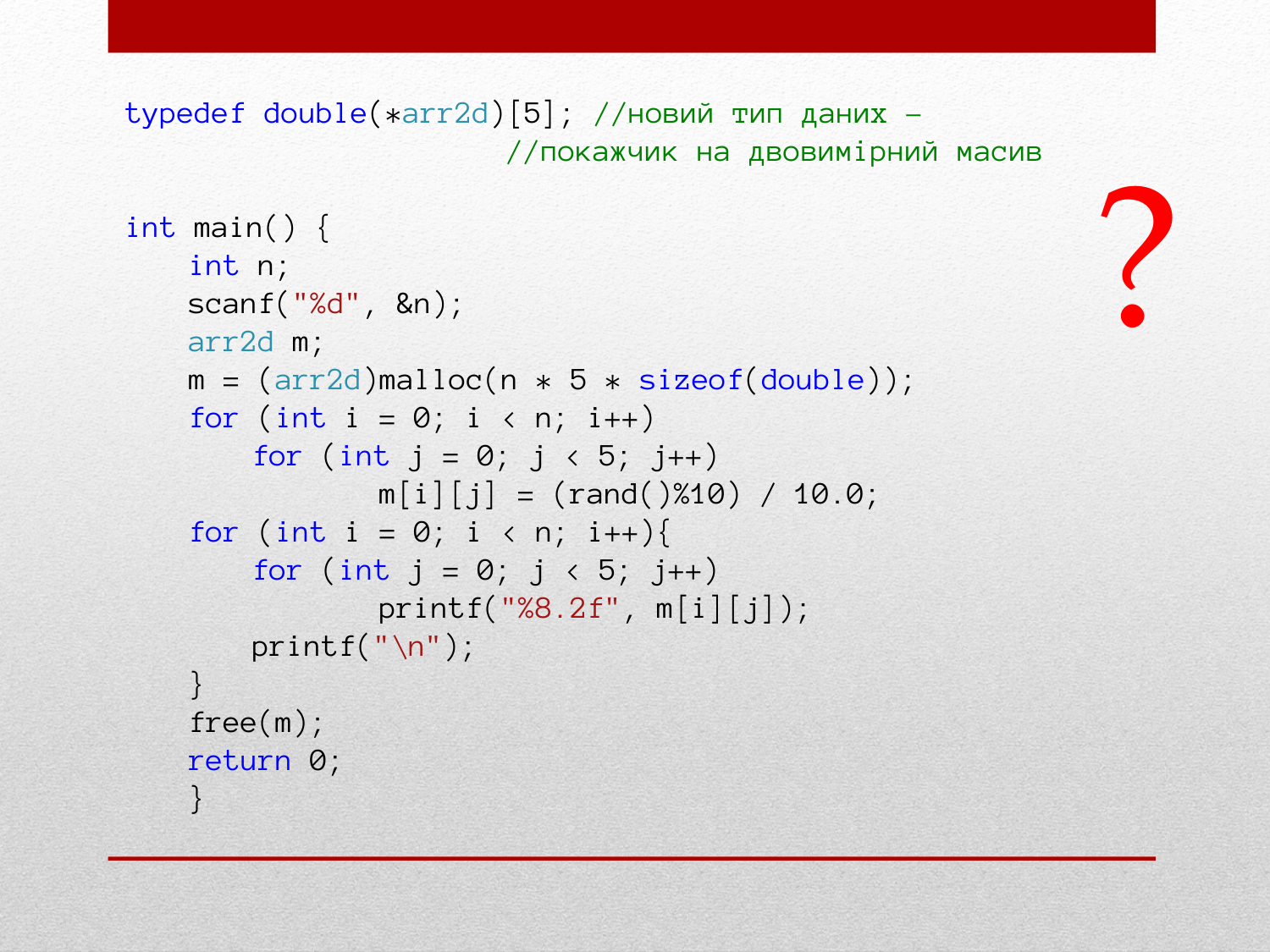

typedef double(*arr2d)[5]; //новий тип даних –
			//покажчик на двовимірний масив

int main() {
int n;
scanf("%d", &n);
arr2d m;
m = (arr2d)malloc(n * 5 * sizeof(double));
for (int i = 0; i < n; i++)
for (int j = 0; j < 5; j++)
	m[i][j] = (rand()%10) / 10.0;
for (int i = 0; i < n; i++){
for (int j = 0; j < 5; j++)
	printf("%8.2f", m[i][j]);
printf("\n");
}
free(m);
return 0;
}
?